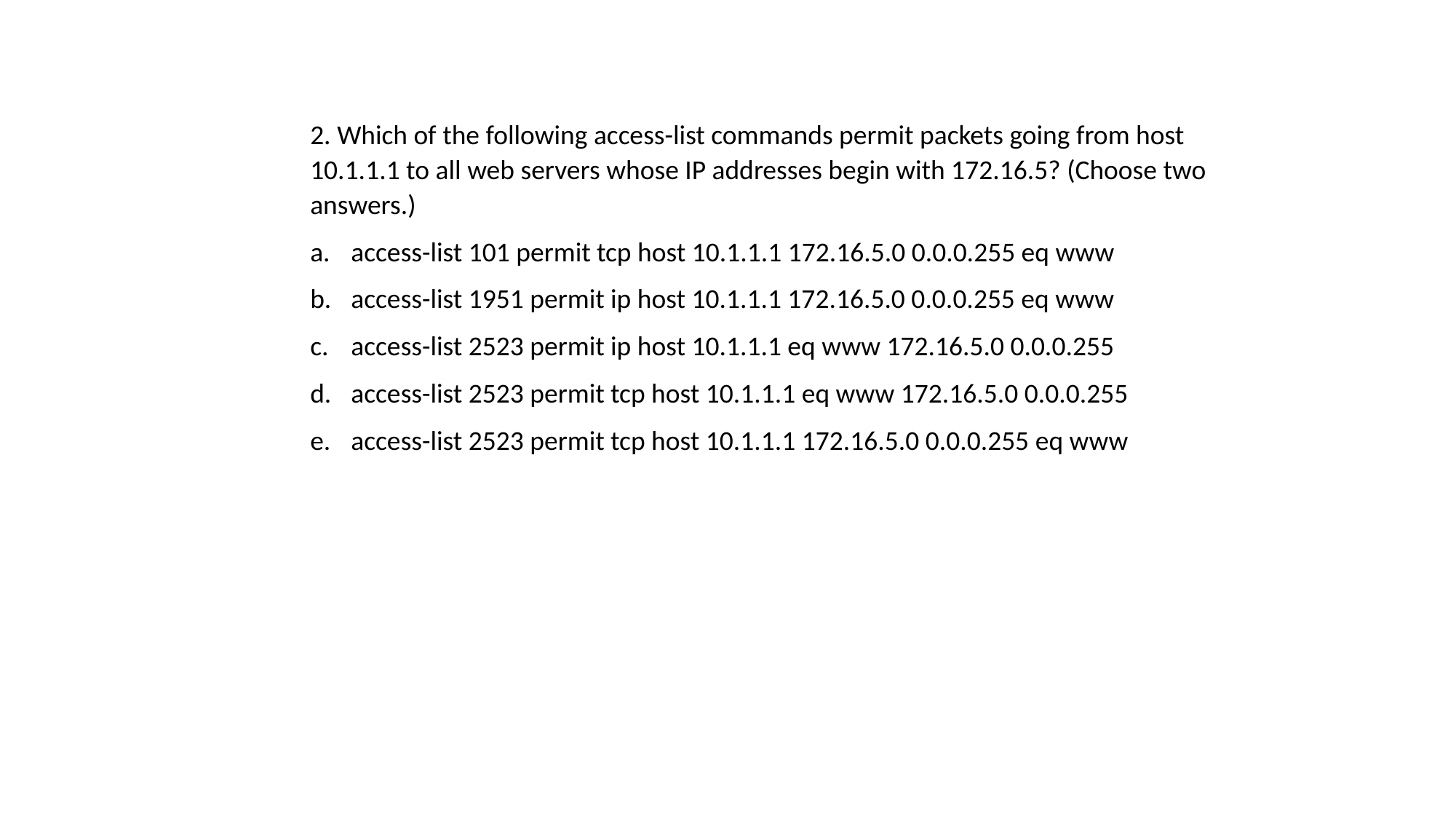

2. Which of the following access-list commands permit packets going from host 10.1.1.1 to all web servers whose IP addresses begin with 172.16.5? (Choose two answers.)
access-list 101 permit tcp host 10.1.1.1 172.16.5.0 0.0.0.255 eq www
access-list 1951 permit ip host 10.1.1.1 172.16.5.0 0.0.0.255 eq www
access-list 2523 permit ip host 10.1.1.1 eq www 172.16.5.0 0.0.0.255
access-list 2523 permit tcp host 10.1.1.1 eq www 172.16.5.0 0.0.0.255
access-list 2523 permit tcp host 10.1.1.1 172.16.5.0 0.0.0.255 eq www